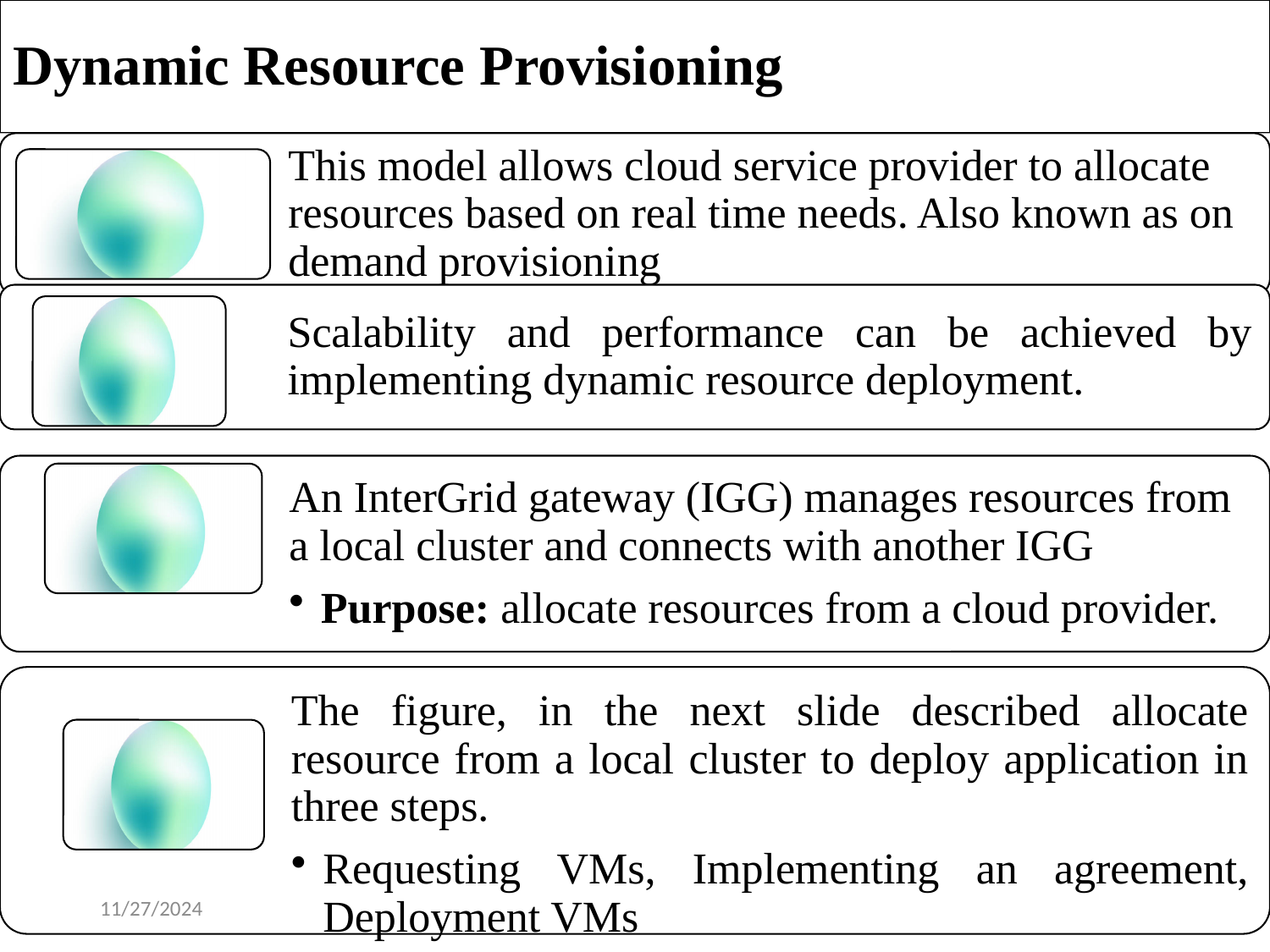

# Dynamic Resource Provisioning
This model allows cloud service provider to allocate resources based on real time needs. Also known as on demand provisioning
Scalability and performance can be achieved by implementing dynamic resource deployment.
An InterGrid gateway (IGG) manages resources from a local cluster and connects with another IGG
Purpose: allocate resources from a cloud provider.
The figure, in the next slide described allocate resource from a local cluster to deploy application in three steps.
Requesting VMs, Implementing an agreement, Deployment VMs
11/27/2024
48